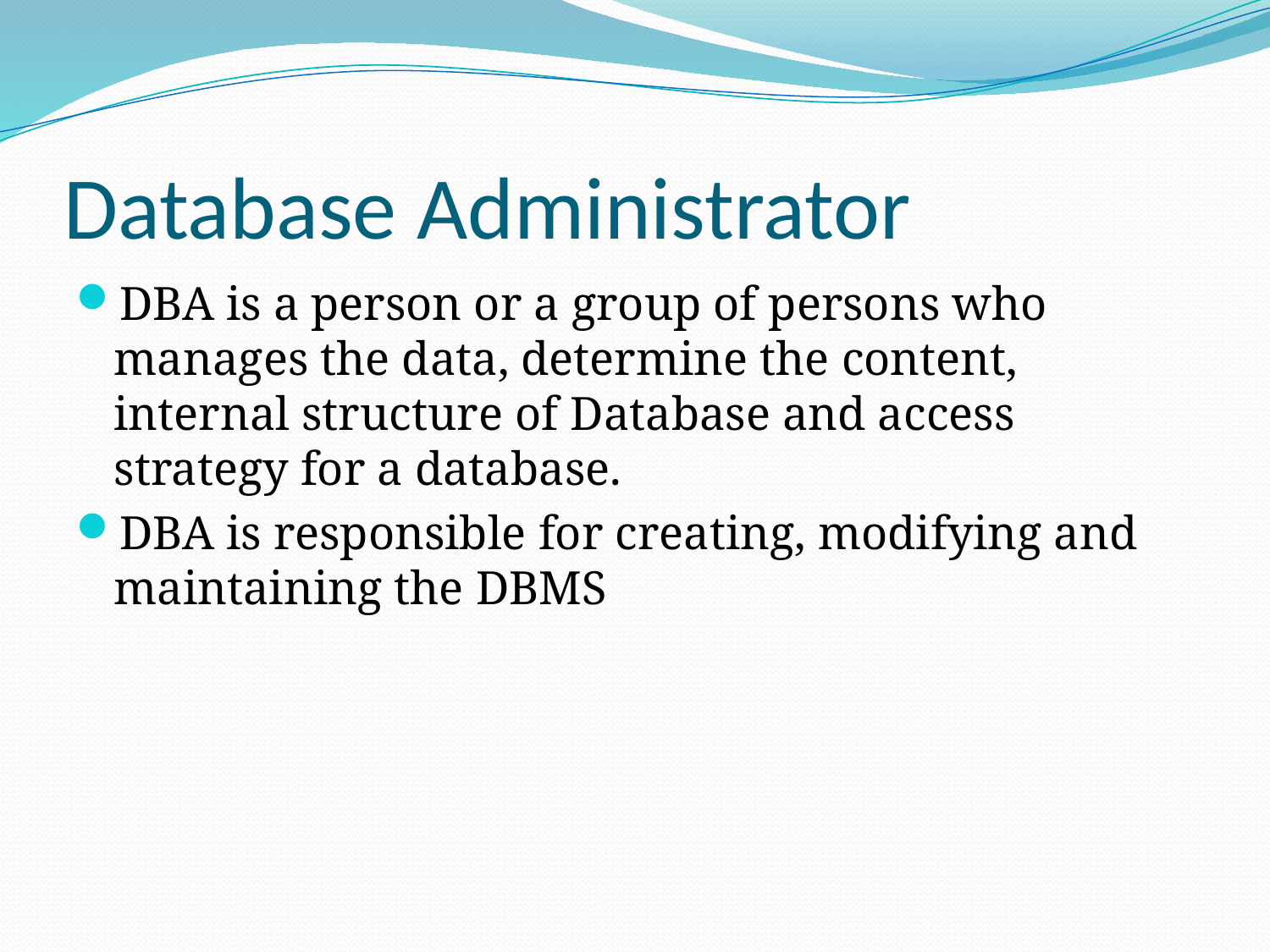

# Database Administrator
DBA is a person or a group of persons who manages the data, determine the content, internal structure of Database and access strategy for a database.
DBA is responsible for creating, modifying and maintaining the DBMS